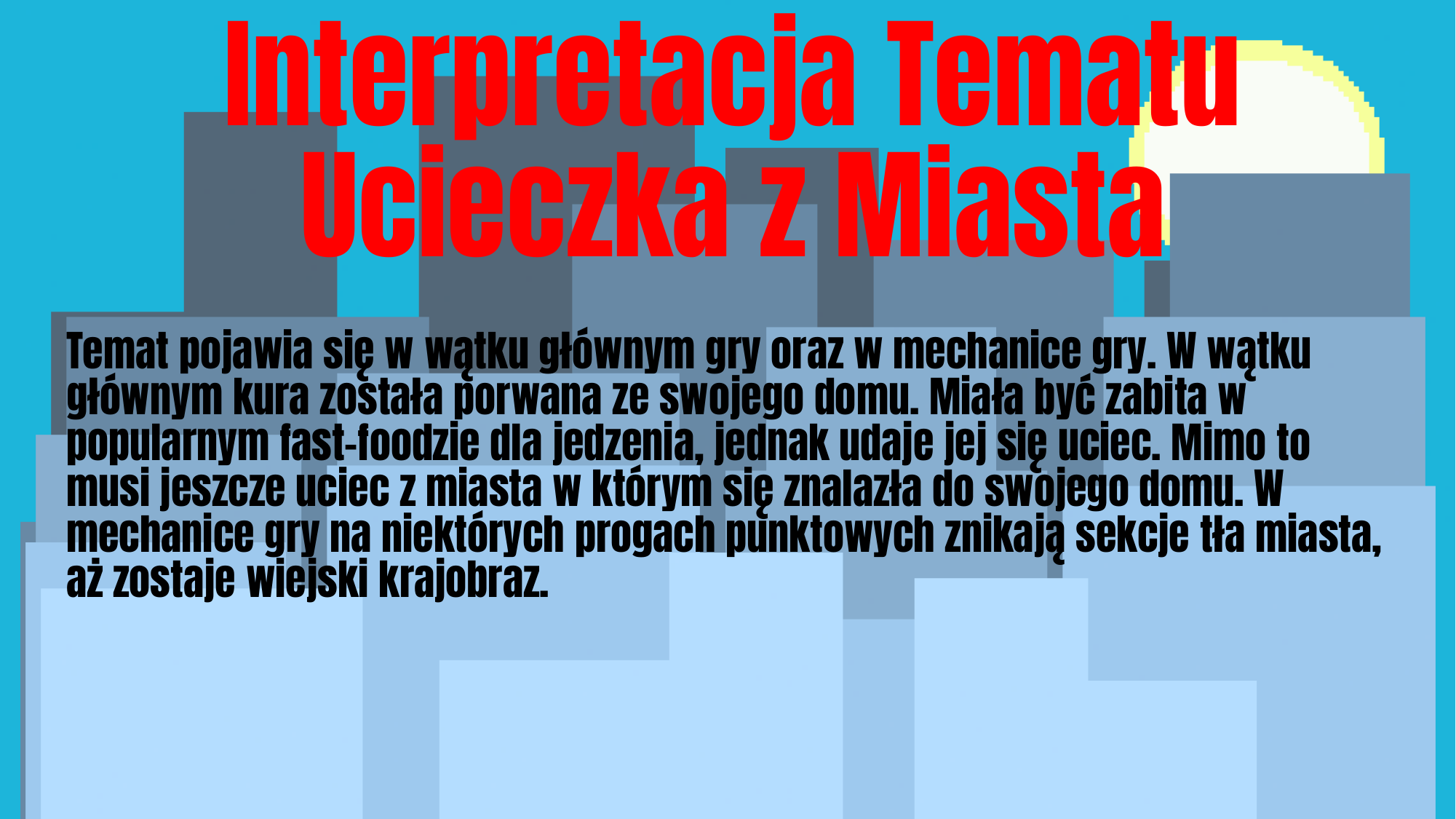

# Interpretacja Tematu Ucieczka z Miasta
Temat pojawia się w wątku głównym gry oraz w mechanice gry. W wątku głównym kura została porwana ze swojego domu. Miała być zabita w popularnym fast-foodzie dla jedzenia, jednak udaje jej się uciec. Mimo to musi jeszcze uciec z miasta w którym się znalazła do swojego domu. W mechanice gry na niektórych progach punktowych znikają sekcje tła miasta, aż zostaje wiejski krajobraz.